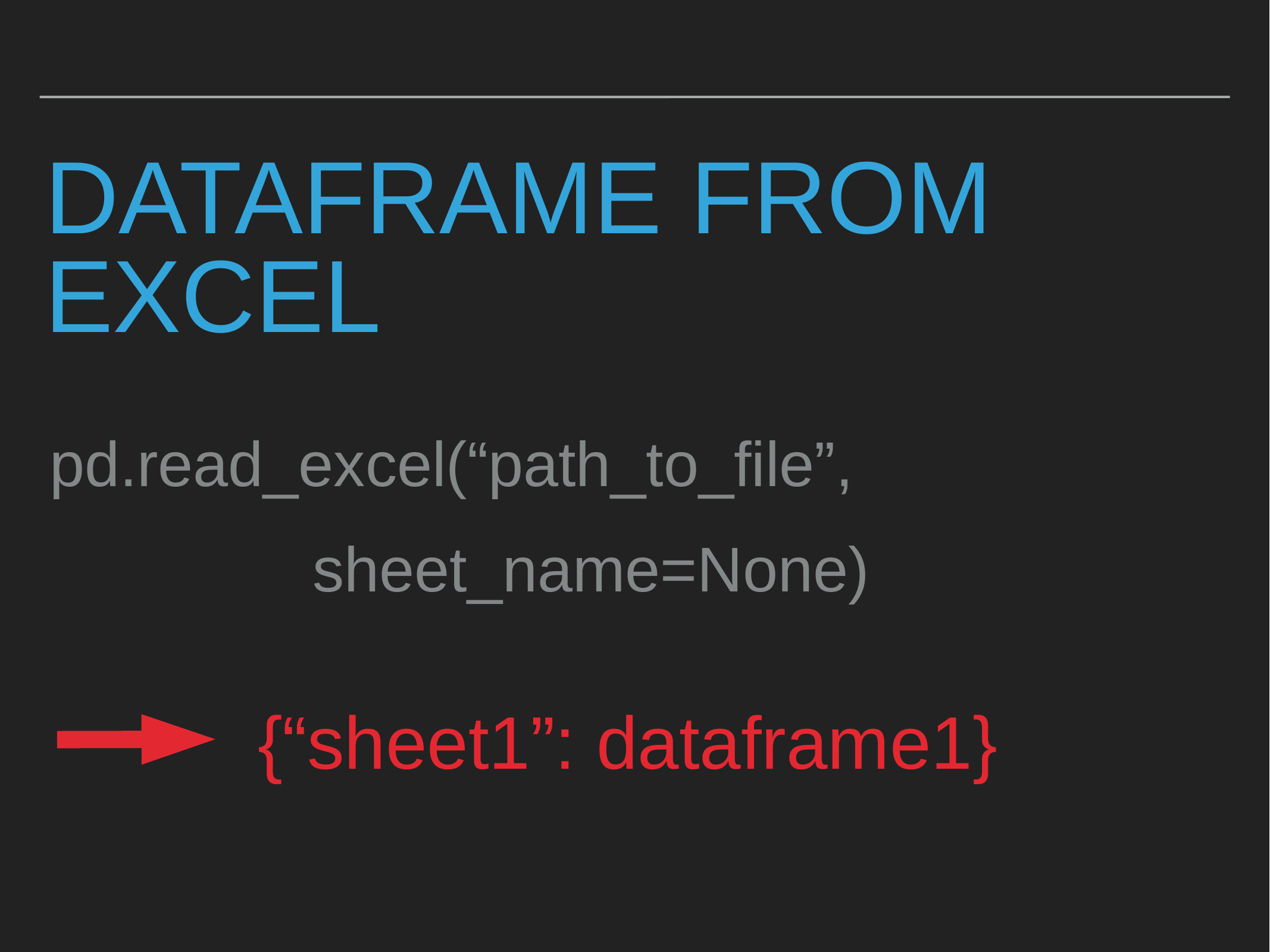

# Dataframe from Excel
pd.read_excel(“path_to_file”,
               sheet_name=None)

{“sheet1”: dataframe1}